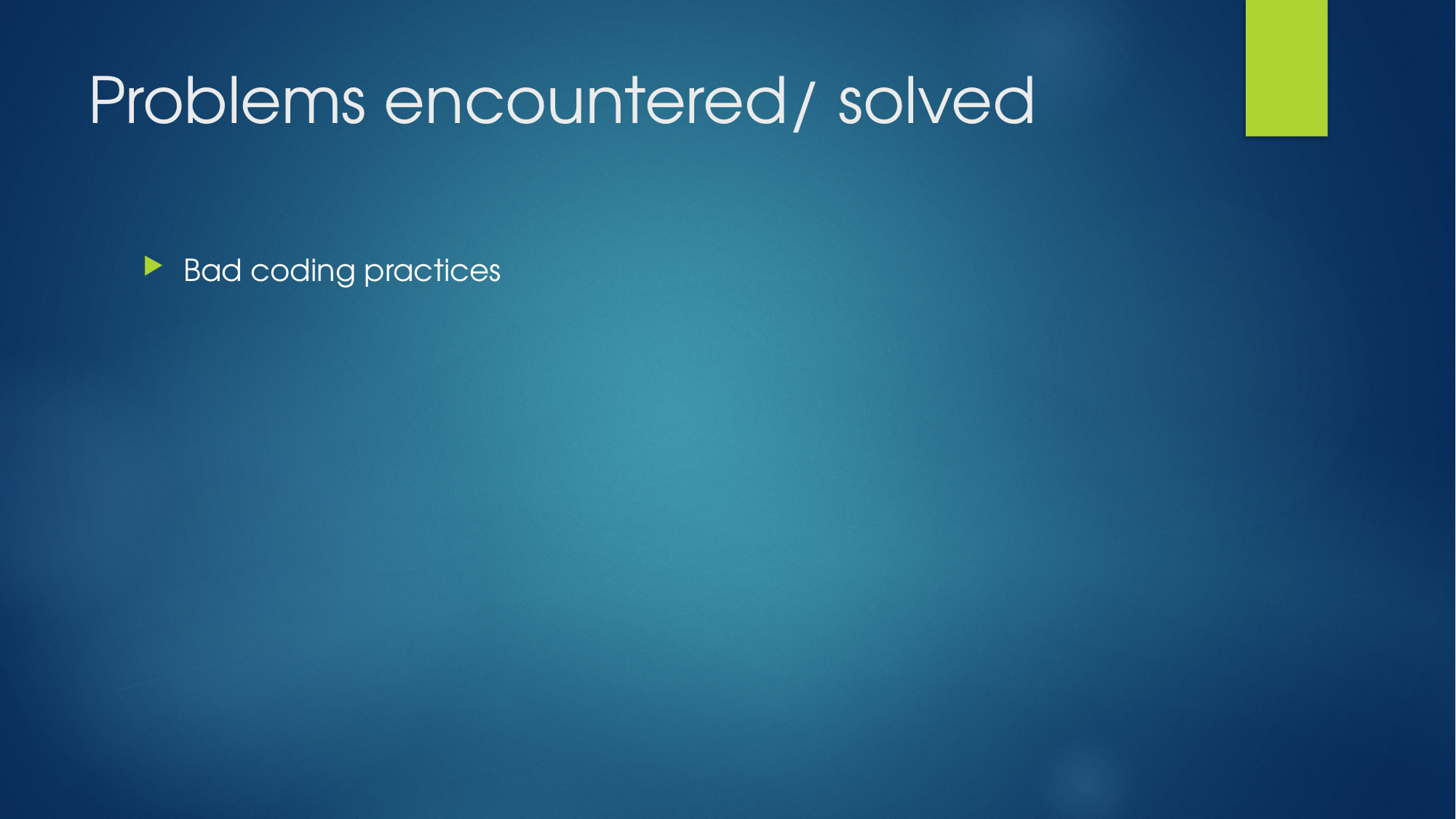

# Problems encountered/ solved
Bad coding practices